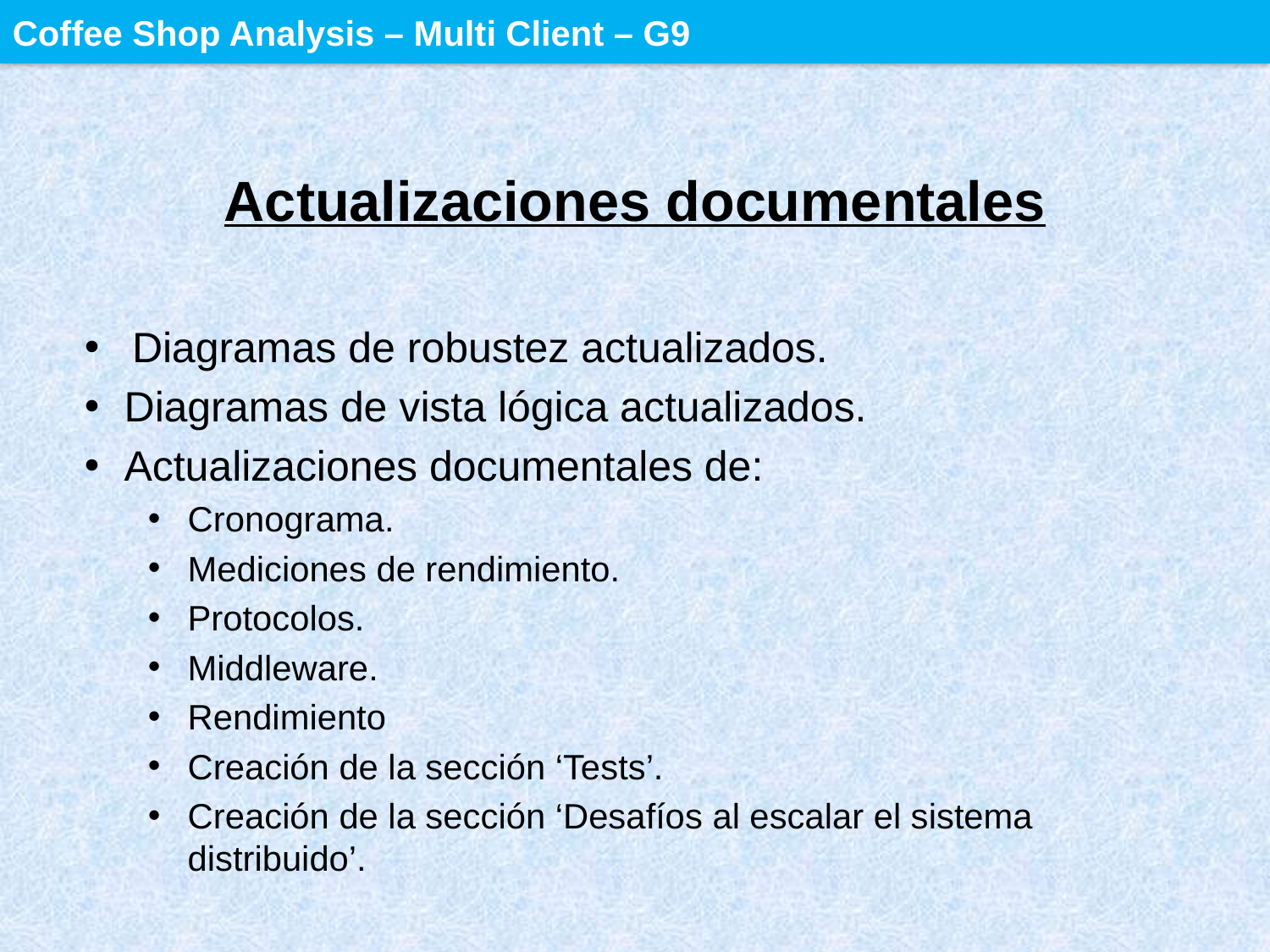

Coffee Shop Analysis – Multi Client – G9
# Actualizaciones documentales
Diagramas de robustez actualizados.
Diagramas de vista lógica actualizados.
Actualizaciones documentales de:
Cronograma.
Mediciones de rendimiento.
Protocolos.
Middleware.
Rendimiento
Creación de la sección ‘Tests’.
Creación de la sección ‘Desafíos al escalar el sistema distribuido’.